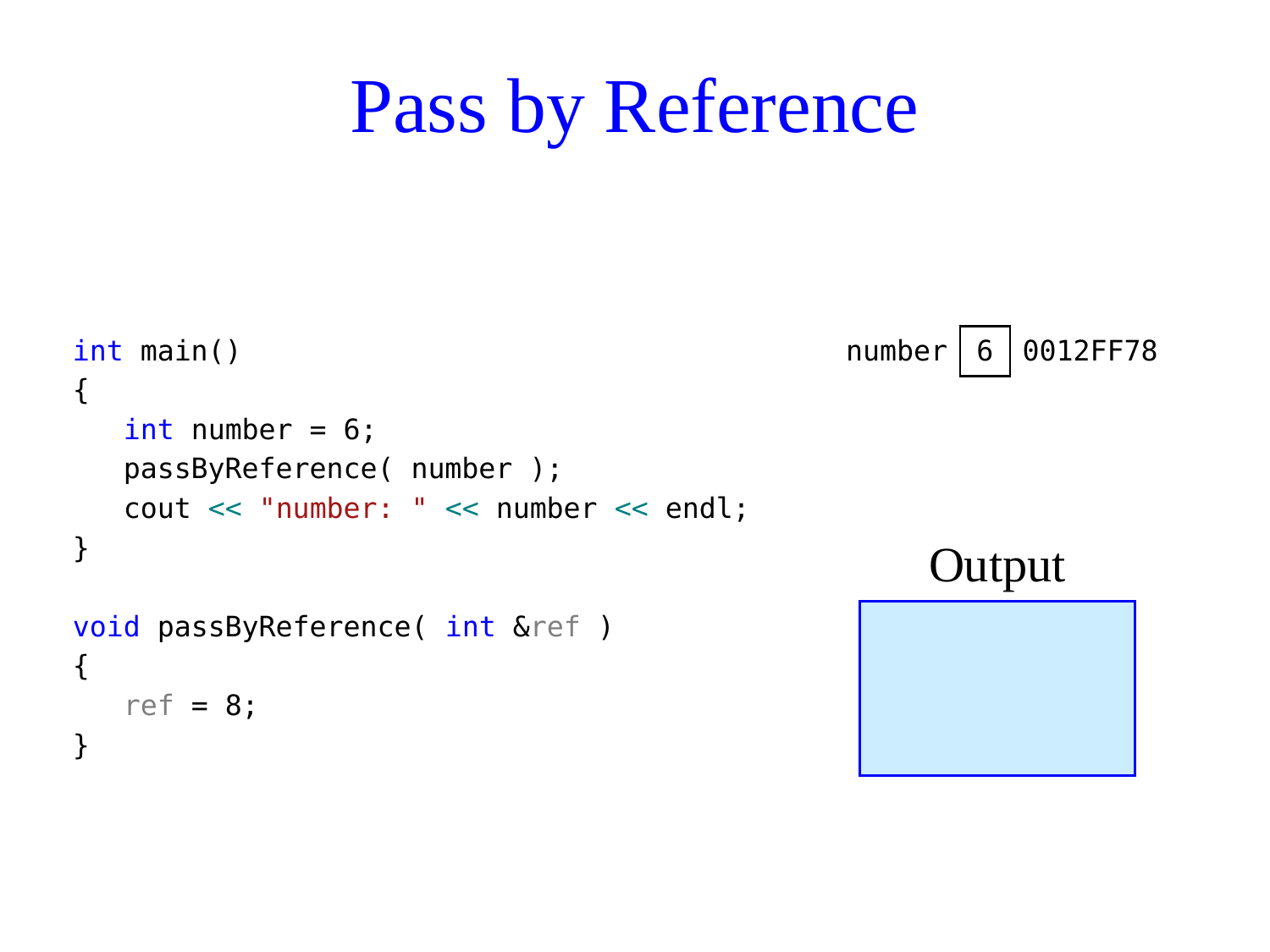

# Pass by Reference
int main()
{
   int number = 6;
   passByReference( number );
   cout << "number: " << number << endl;
}

void passByReference( int &ref )
{
   ref = 8;
}
|  | number | 6 | 0012FF78 |
| --- | --- | --- | --- |
Output